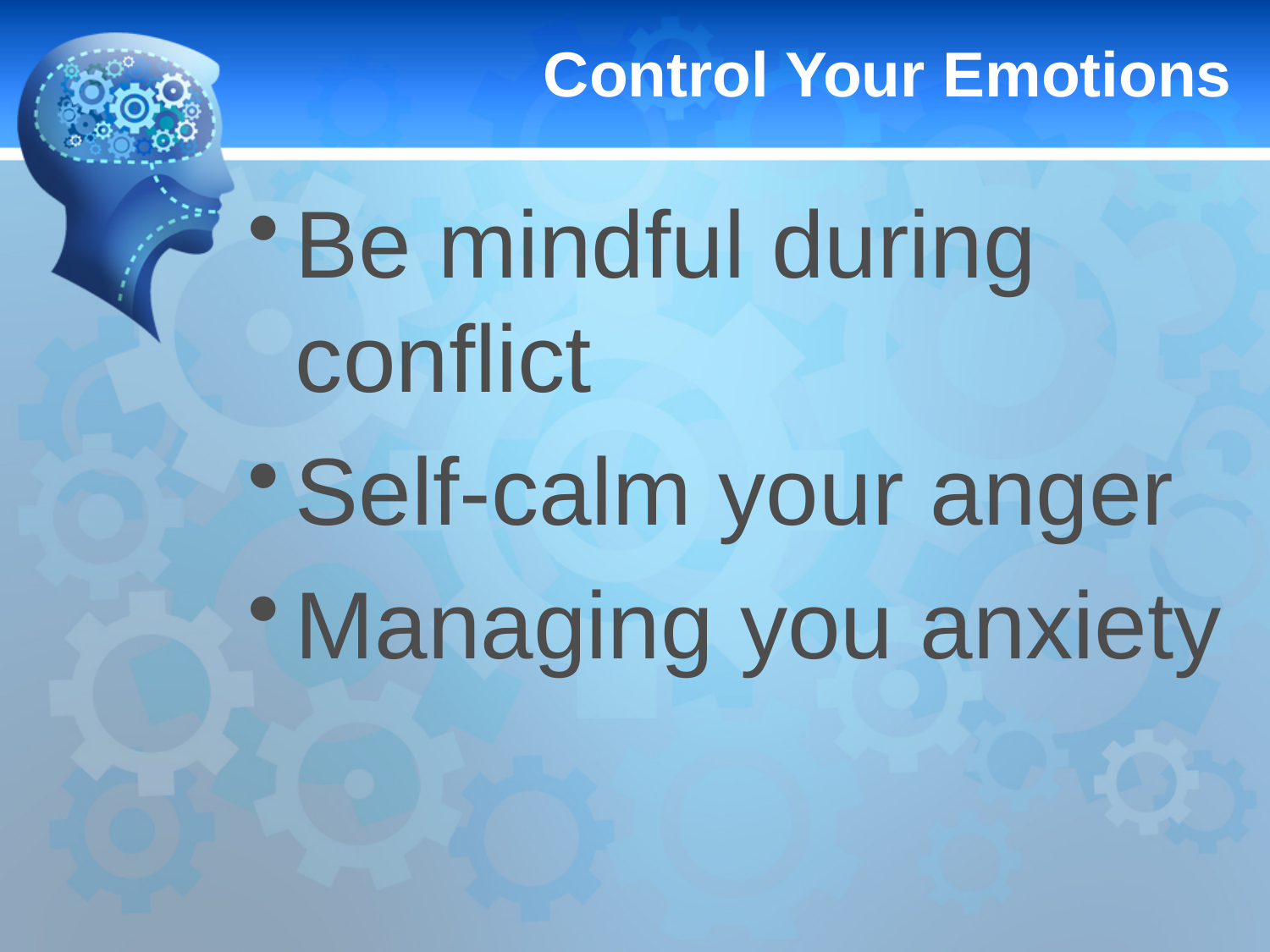

# Control Your Emotions
Be mindful during conflict
Self-calm your anger
Managing you anxiety